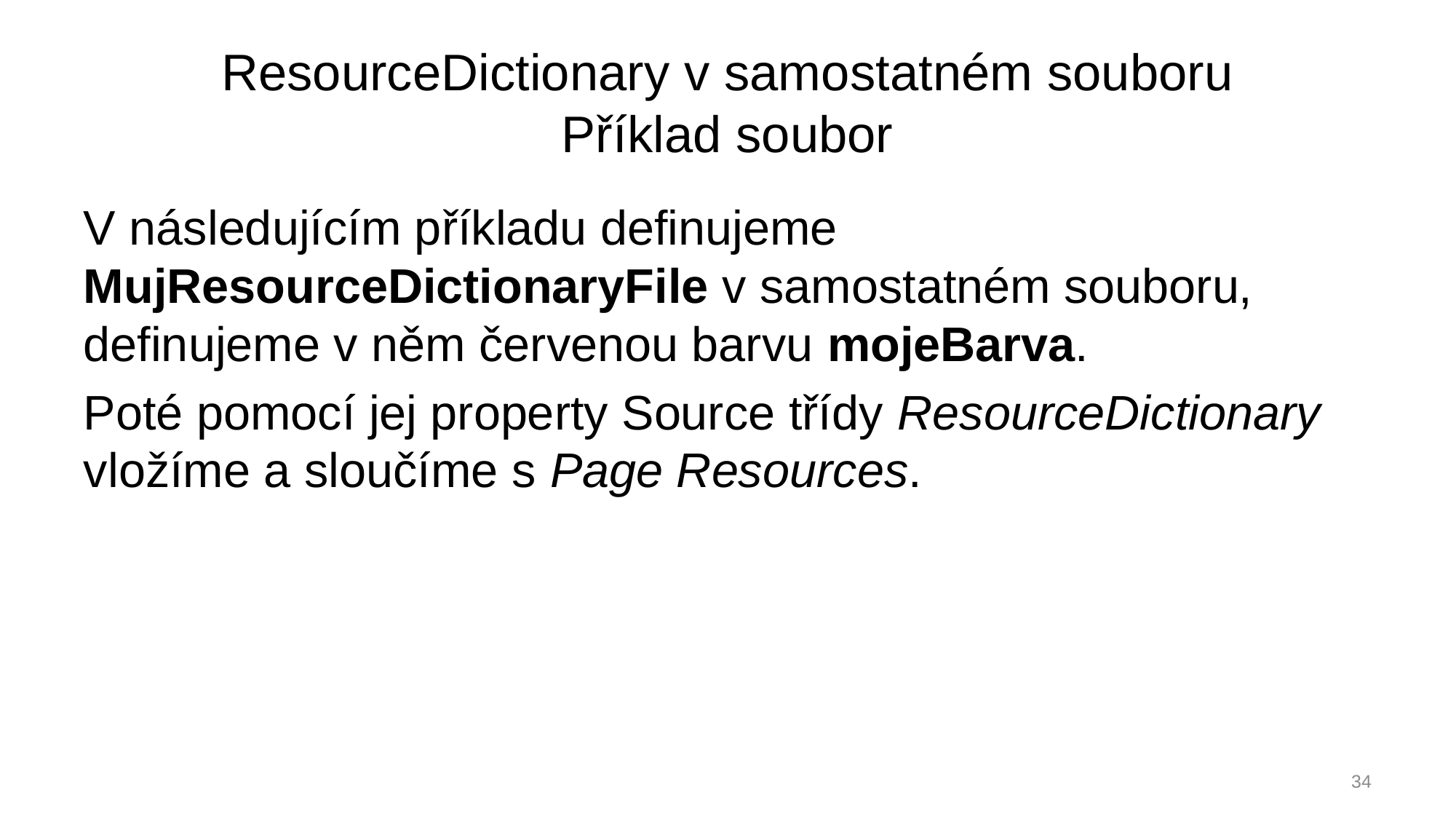

# ResourceDictionary v samostatném souboru Příklad soubor
V následujícím příkladu definujeme MujResourceDictionaryFile v samostatném souboru, definujeme v něm červenou barvu mojeBarva.
Poté pomocí jej property Source třídy ResourceDictionary vložíme a sloučíme s Page Resources.
34